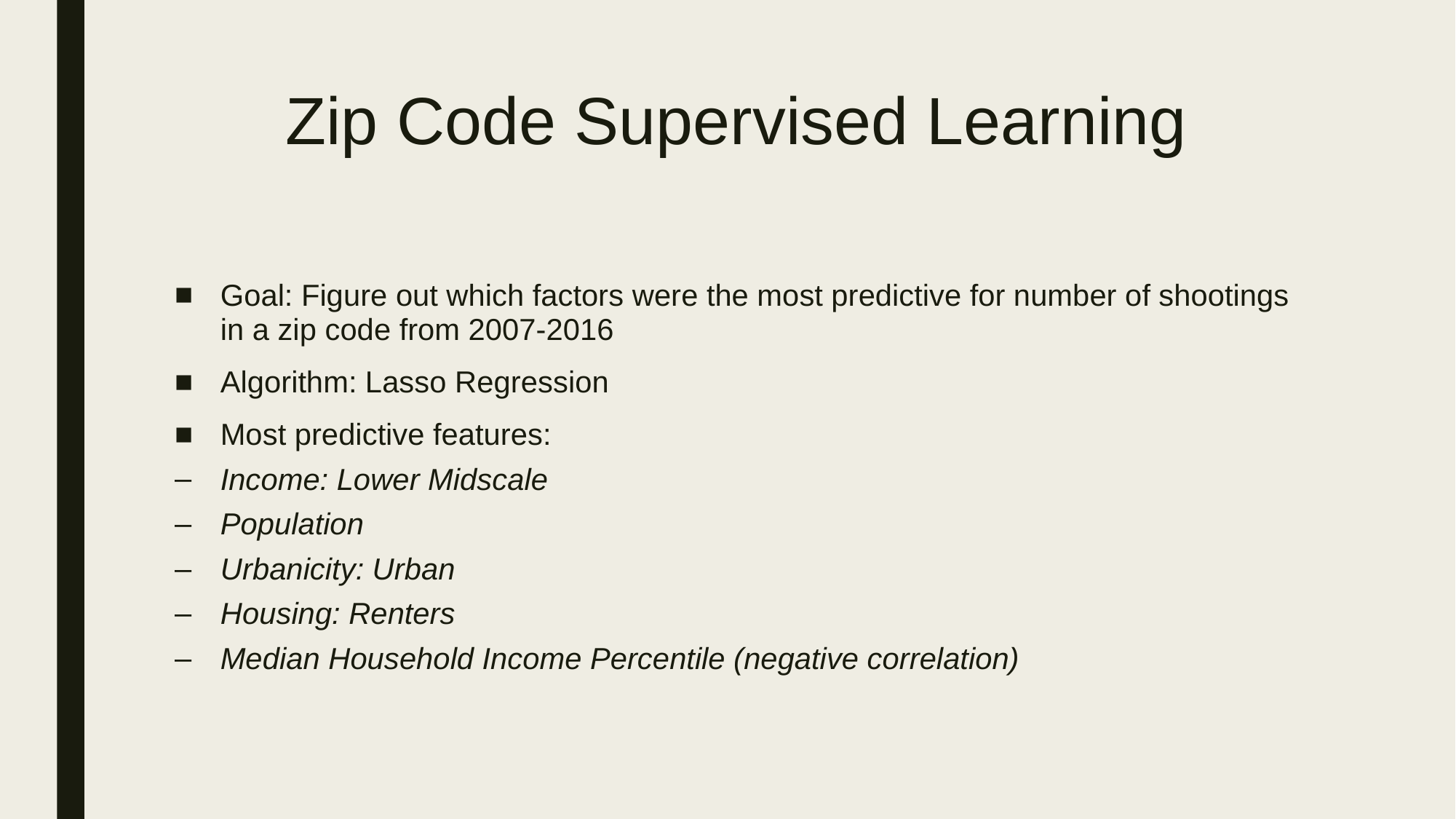

# Zip Code Supervised Learning
Goal: Figure out which factors were the most predictive for number of shootings in a zip code from 2007-2016
Algorithm: Lasso Regression
Most predictive features:
Income: Lower Midscale
Population
Urbanicity: Urban
Housing: Renters
Median Household Income Percentile (negative correlation)